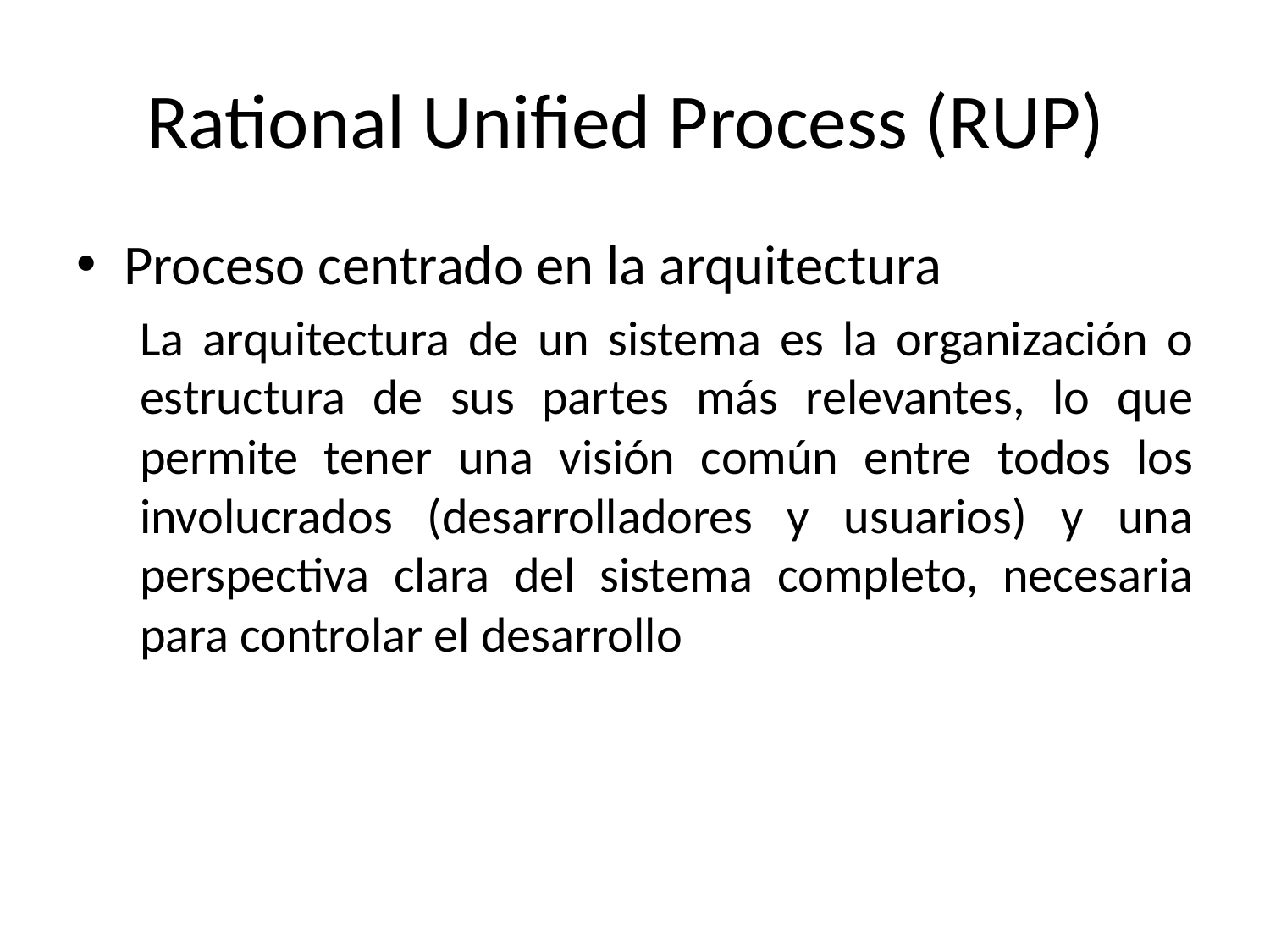

# Rational Unified Process (RUP)
Proceso centrado en la arquitectura
La arquitectura de un sistema es la organización o estructura de sus partes más relevantes, lo que permite tener una visión común entre todos los involucrados (desarrolladores y usuarios) y una perspectiva clara del sistema completo, necesaria para controlar el desarrollo